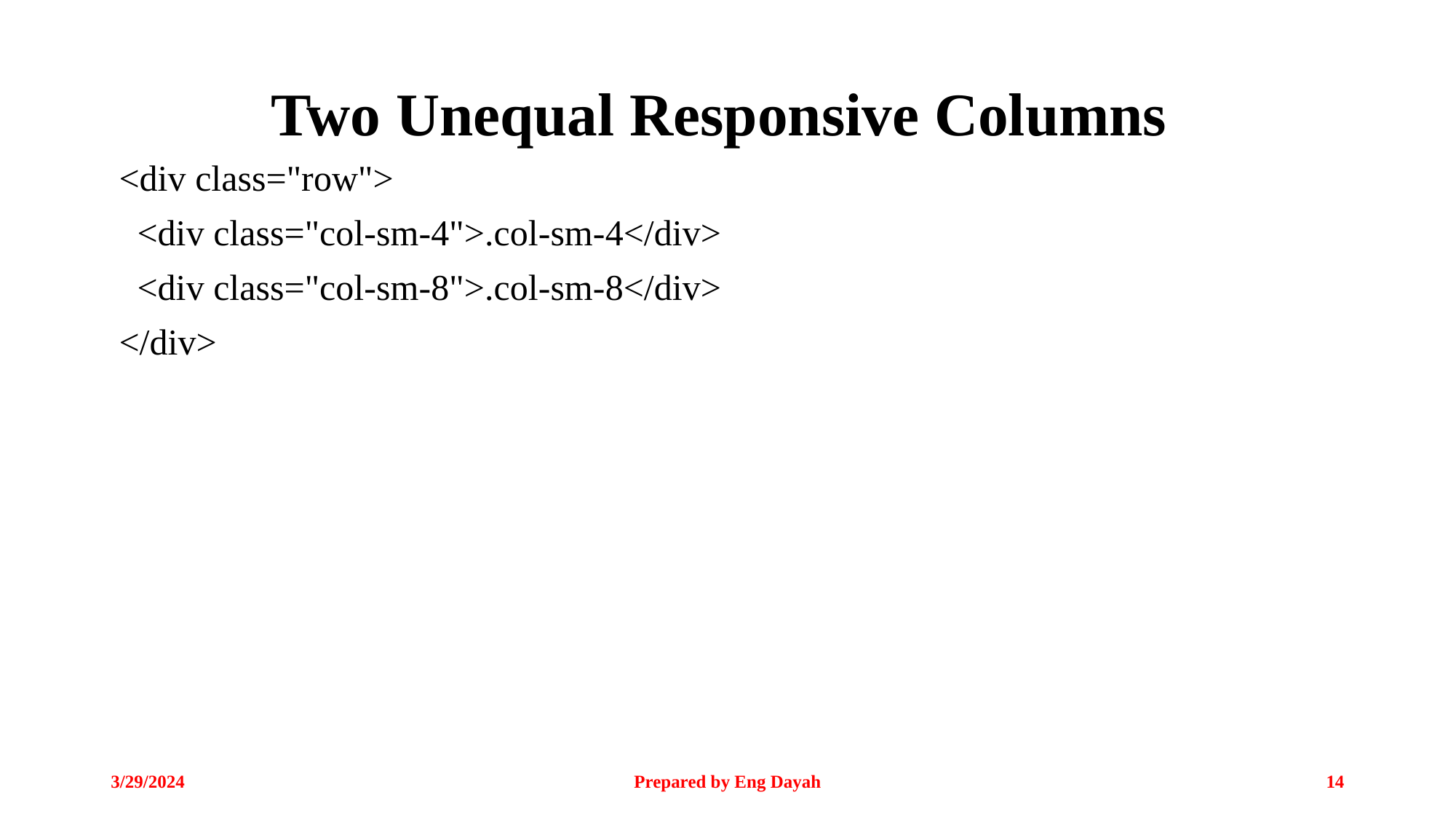

# Two Unequal Responsive Columns
<div class="row">
  <div class="col-sm-4">.col-sm-4</div>
  <div class="col-sm-8">.col-sm-8</div>
</div>

3/29/2024
Prepared by Eng Dayah
14